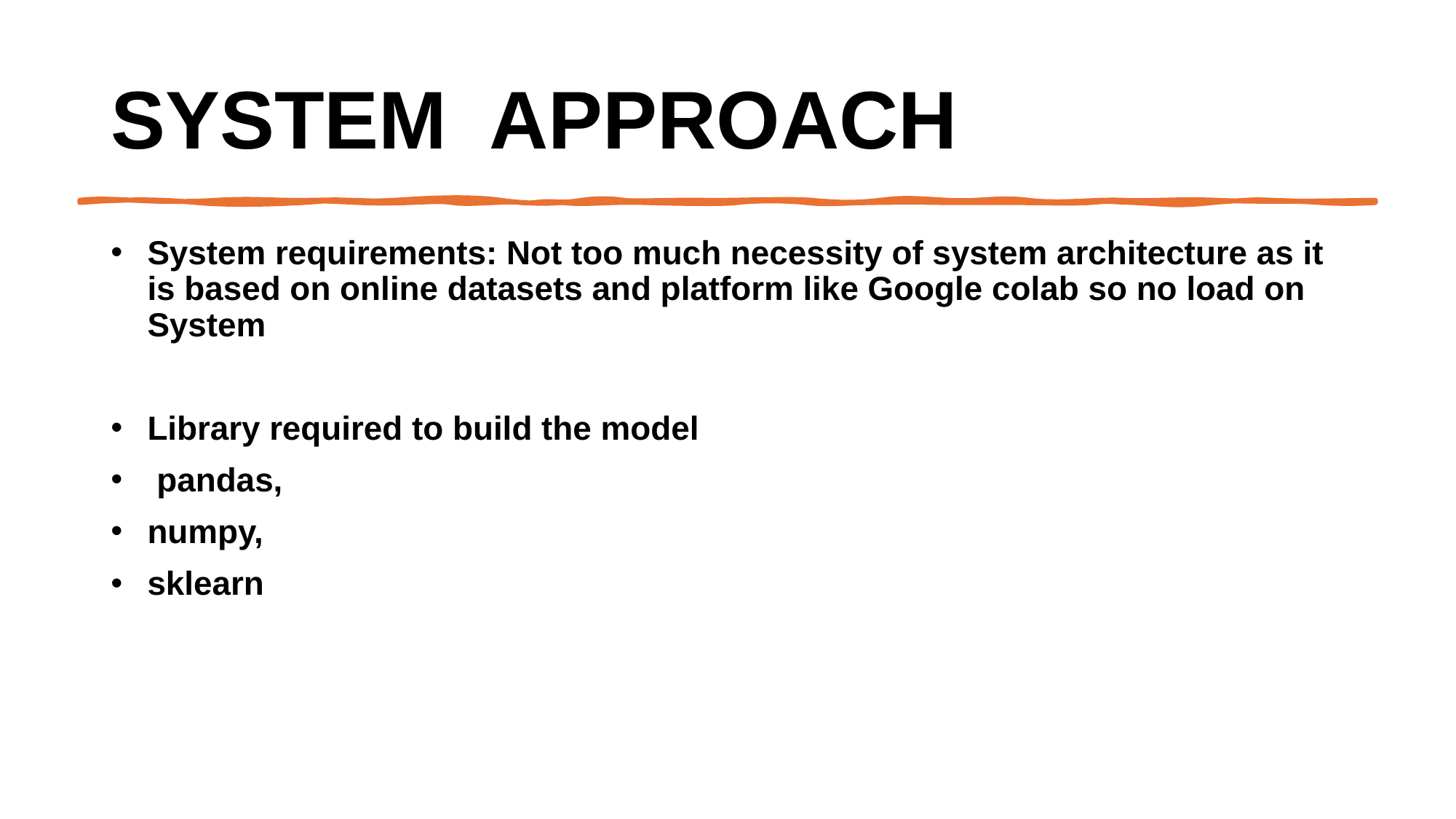

# System  Approach

System requirements: Not too much necessity of system architecture as it is based on online datasets and platform like Google colab so no load on System

Library required to build the model
 pandas,
numpy,
sklearn